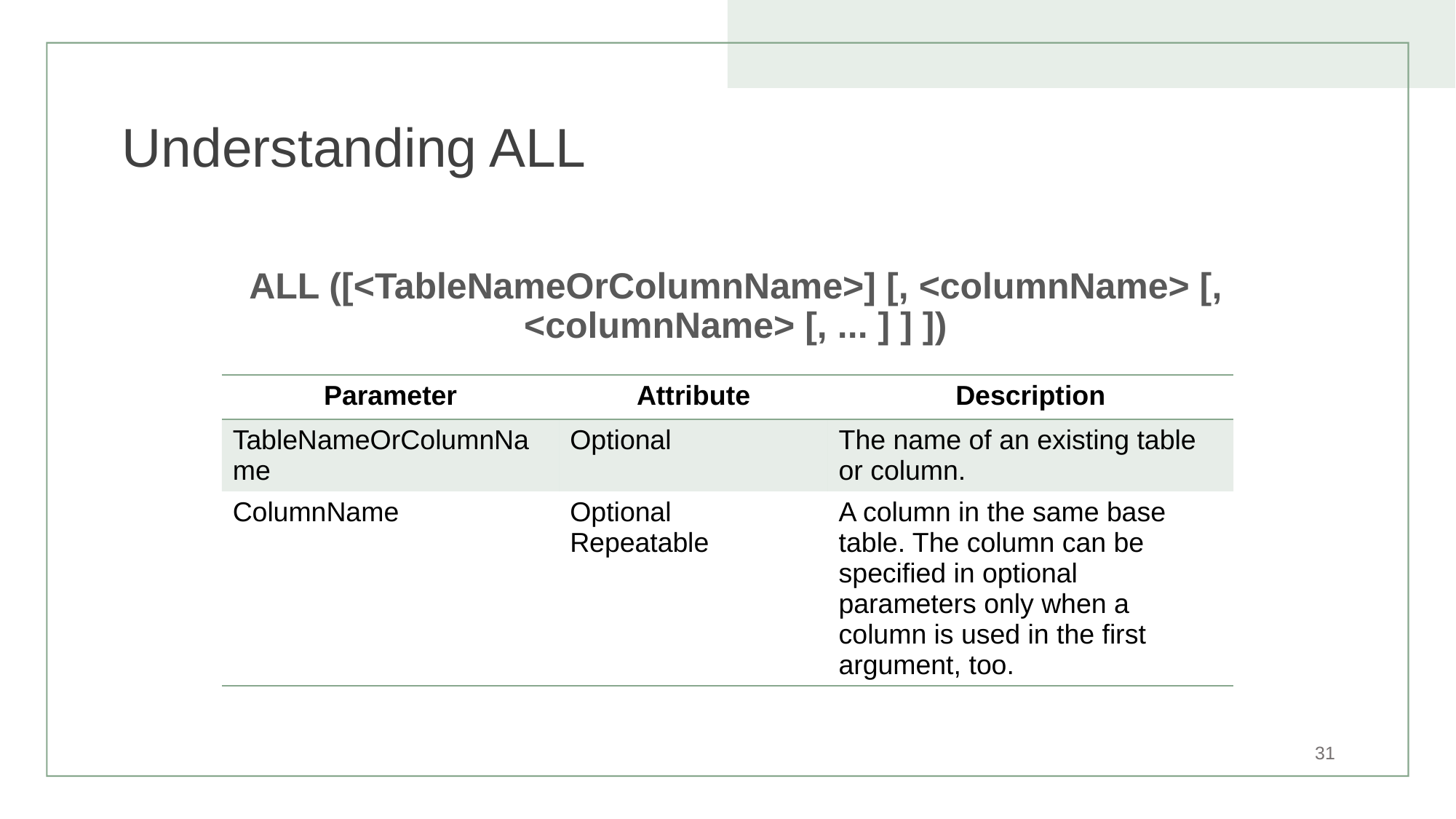

# Understanding ALL
ALL ([<TableNameOrColumnName>] [, <columnName> [, <columnName> [, ... ] ] ])
| Parameter | Attribute | Description |
| --- | --- | --- |
| TableNameOrColumnName | Optional | The name of an existing table or column. |
| ColumnName | Optional Repeatable | A column in the same base table. The column can be specified in optional parameters only when a column is used in the first argument, too. |
31